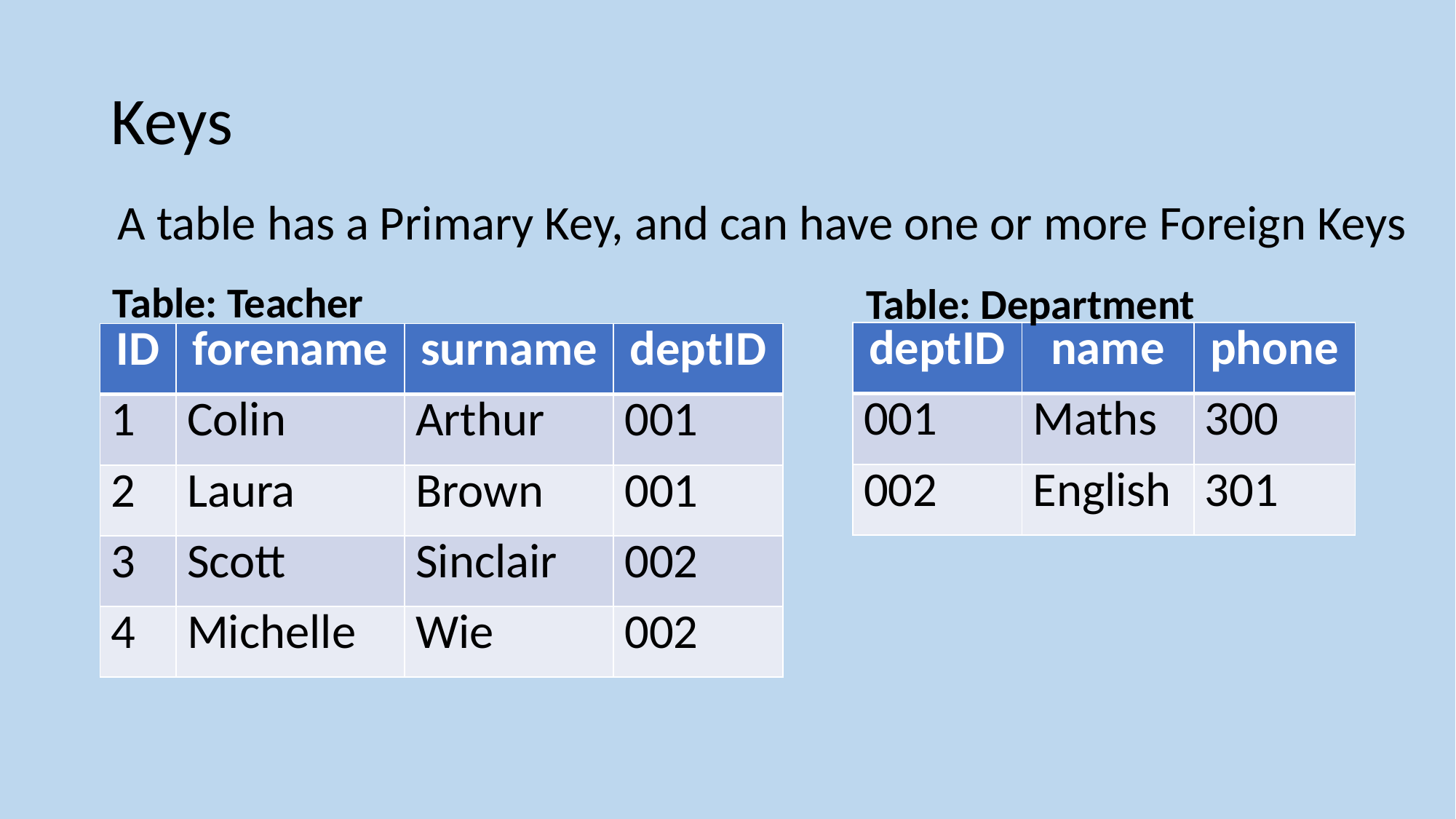

# Keys
A table has a Primary Key, and can have one or more Foreign Keys
Table: Teacher
Table: Department
| deptID | name | phone |
| --- | --- | --- |
| 001 | Maths | 300 |
| 002 | English | 301 |
| ID | forename | surname | deptID |
| --- | --- | --- | --- |
| 1 | Colin | Arthur | 001 |
| 2 | Laura | Brown | 001 |
| 3 | Scott | Sinclair | 002 |
| 4 | Michelle | Wie | 002 |